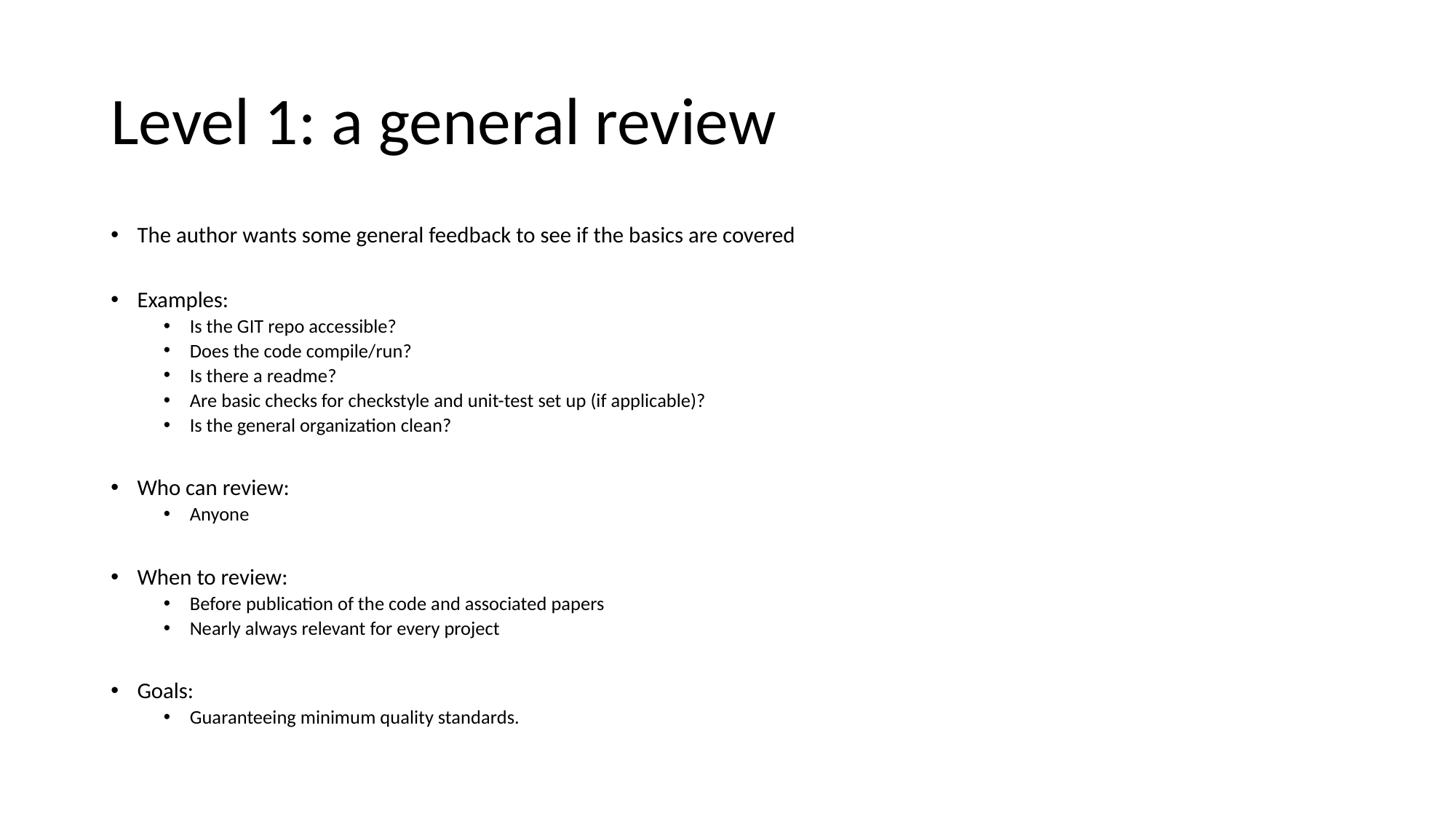

# Level 1: a general review
The author wants some general feedback to see if the basics are covered

Examples:
Is the GIT repo accessible?
Does the code compile/run?
Is there a readme?
Are basic checks for checkstyle and unit-test set up (if applicable)?
Is the general organization clean?

Who can review:
Anyone

When to review:
Before publication of the code and associated papers
Nearly always relevant for every project

Goals:
Guaranteeing minimum quality standards.